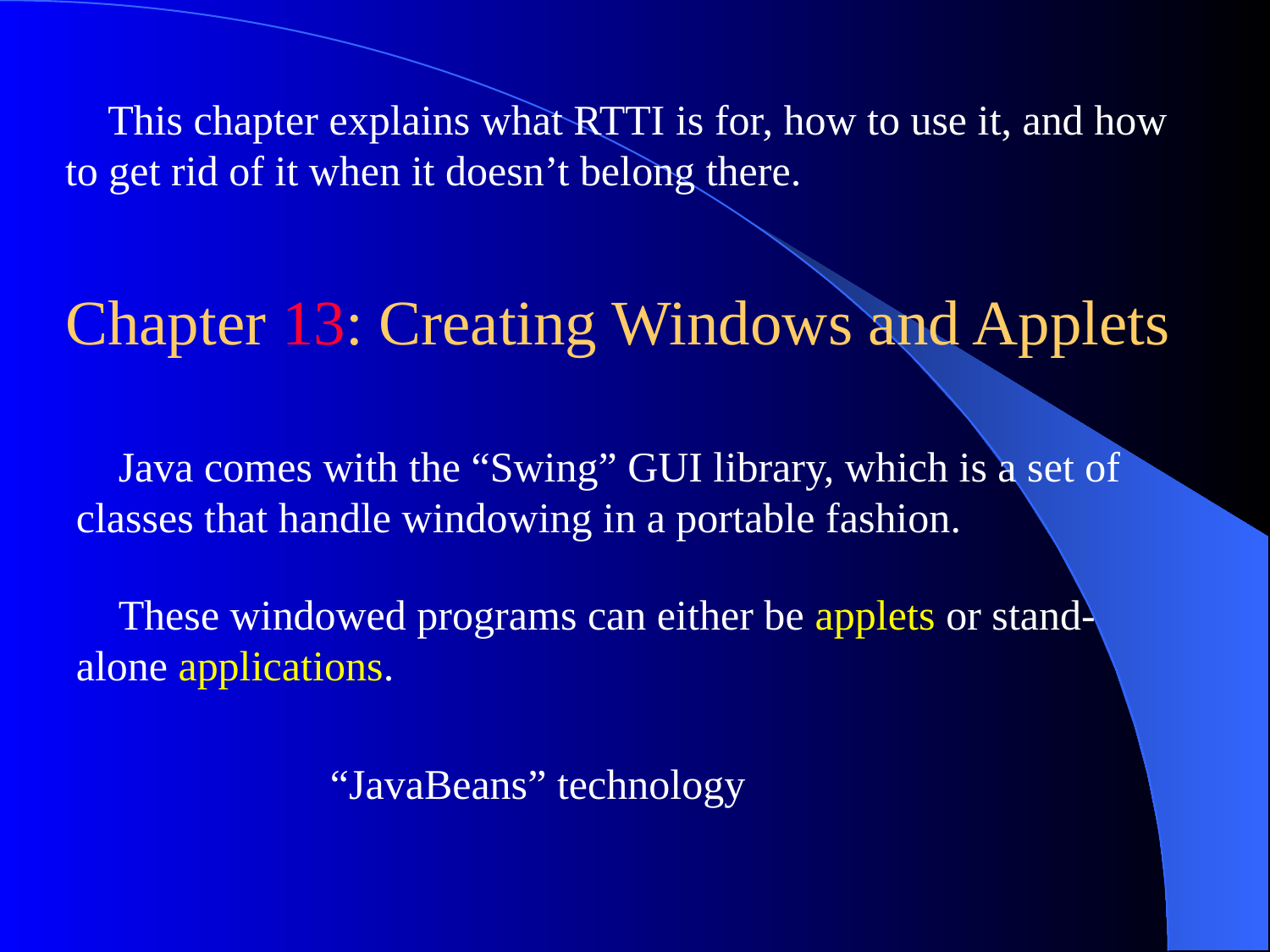

This chapter explains what RTTI is for, how to use it, and how to get rid of it when it doesn’t belong there.
Chapter 13: Creating Windows and Applets
    Java comes with the “Swing” GUI library, which is a set of classes that handle windowing in a portable fashion.
    These windowed programs can either be applets or stand-alone applications.
“JavaBeans” technology